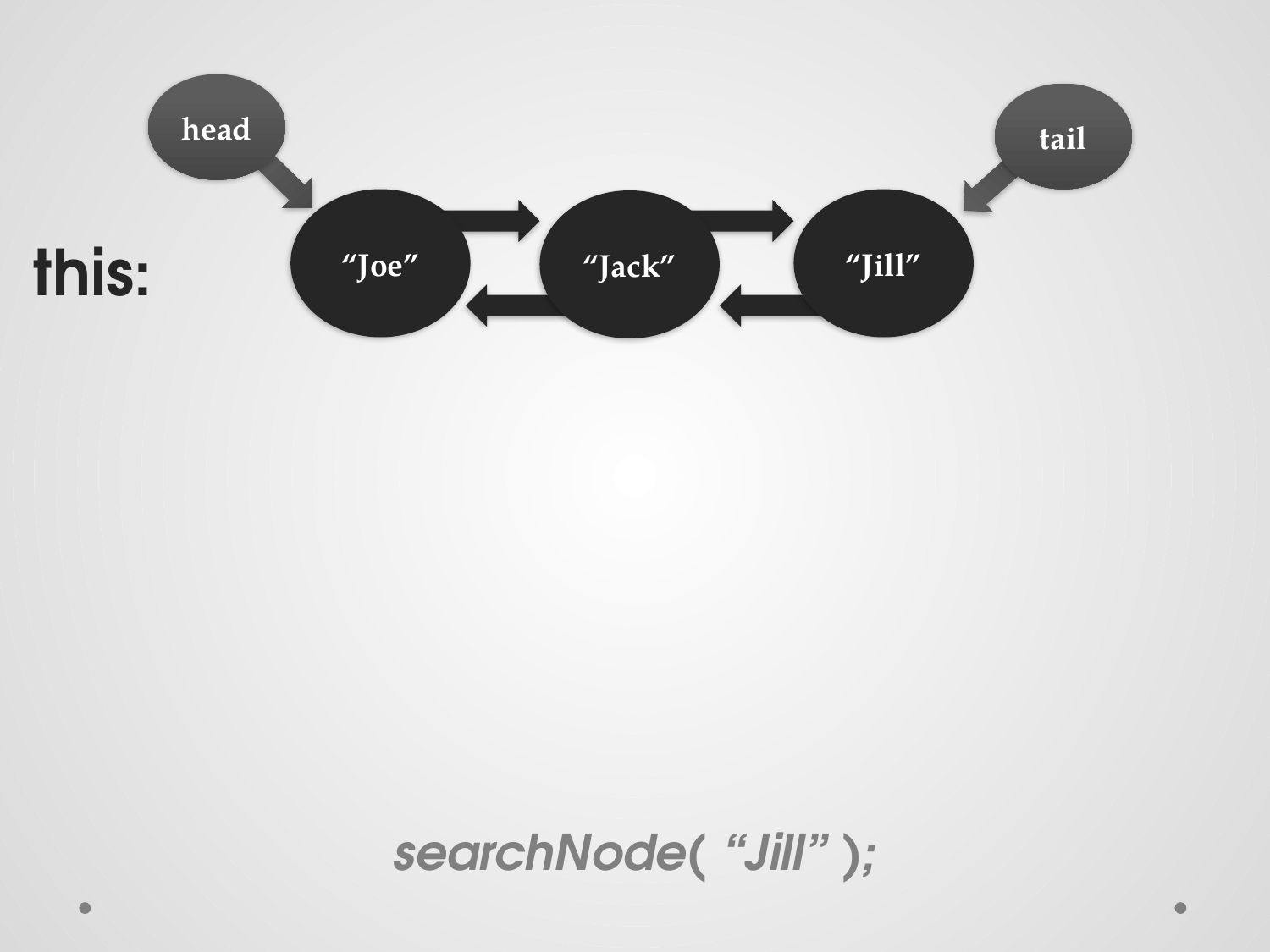

head
tail

“Joe”
“Jill”
“Jack”

this:

searchNode( “Jill” );